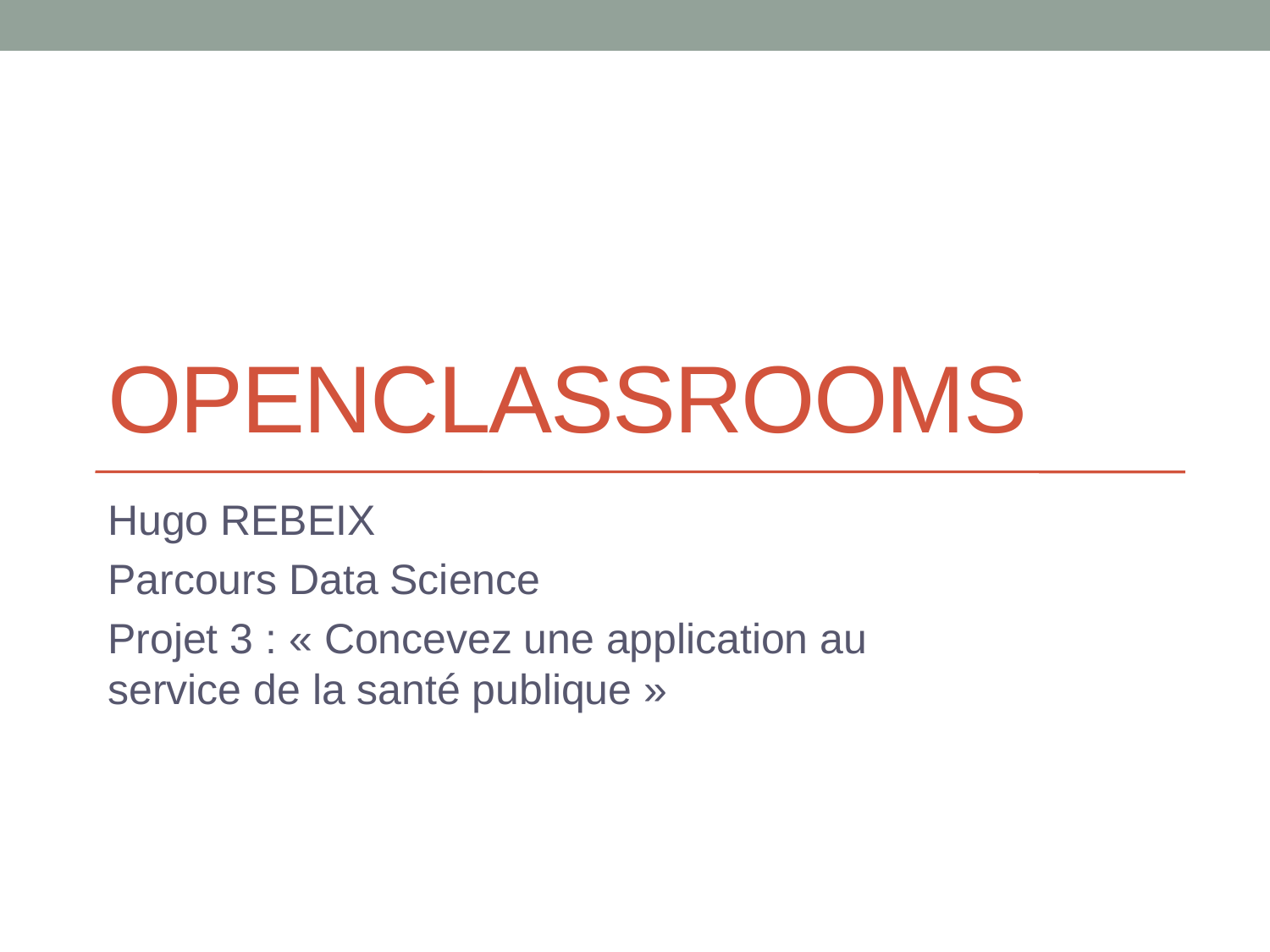

# OpenClassrooms
Hugo REBEIX
Parcours Data Science
Projet 3 : « Concevez une application au service de la santé publique »